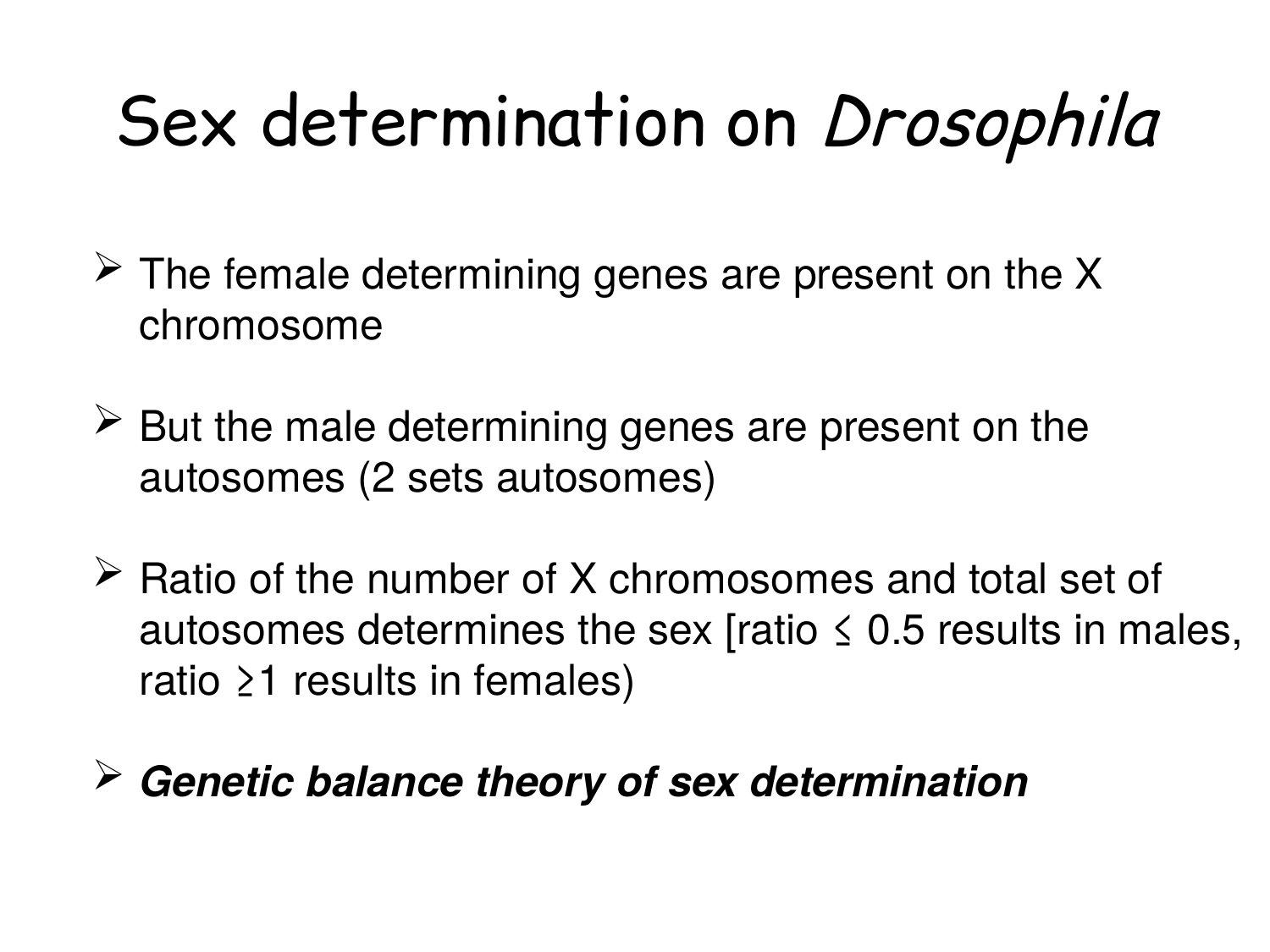

# Sex determination on Drosophila
The female determining genes are present on the X chromosome

But the male determining genes are present on the autosomes (2 sets autosomes)

Ratio of the number of X chromosomes and total set of autosomes determines the sex [ratio ≤ 0.5 results in males, ratio ≥1 results in females)

Genetic balance theory of sex determination